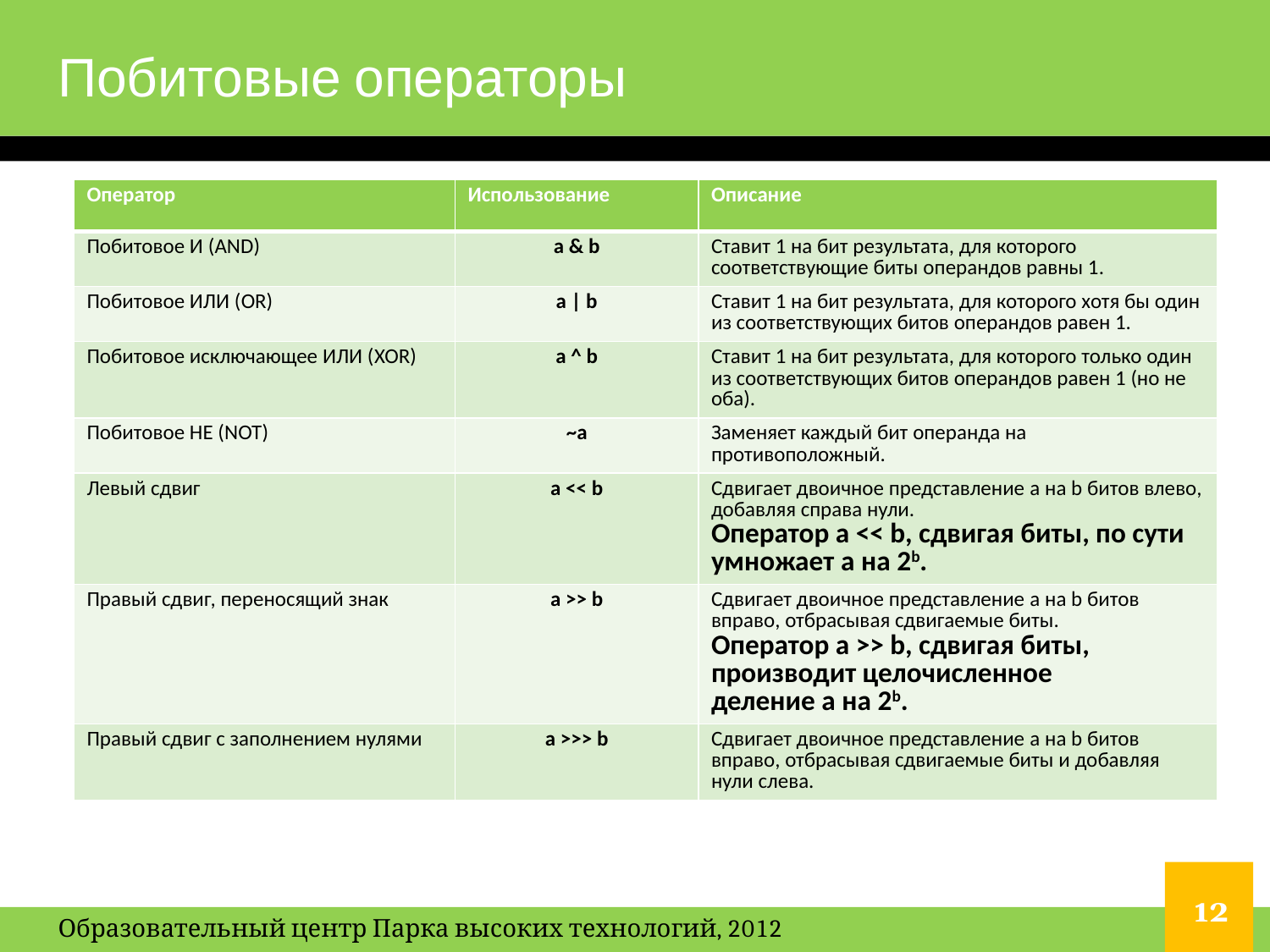

# Побитовые операторы
| Оператор | Использование | Описание |
| --- | --- | --- |
| Побитовое И (AND) | a & b | Ставит 1 на бит результата, для которого соответствующие биты операндов равны 1. |
| Побитовое ИЛИ (OR) | a | b | Ставит 1 на бит результата, для которого хотя бы один из соответствующих битов операндов равен 1. |
| Побитовое исключающее ИЛИ (XOR) | a ^ b | Ставит 1 на бит результата, для которого только один из соответствующих битов операндов равен 1 (но не оба). |
| Побитовое НЕ (NOT) | ~a | Заменяет каждый бит операнда на противоположный. |
| Левый сдвиг | a << b | Сдвигает двоичное представление a на b битов влево, добавляя справа нули. Оператор a << b, сдвигая биты, по сути умножает a на 2b. |
| Правый сдвиг, переносящий знак | a >> b | Сдвигает двоичное представление a на b битов вправо, отбрасывая сдвигаемые биты. Оператор a >> b, сдвигая биты, производит целочисленное деление a на 2b. |
| Правый сдвиг с заполнением нулями | a >>> b | Сдвигает двоичное представление a на b битов вправо, отбрасывая сдвигаемые биты и добавляя нули слева. |
12